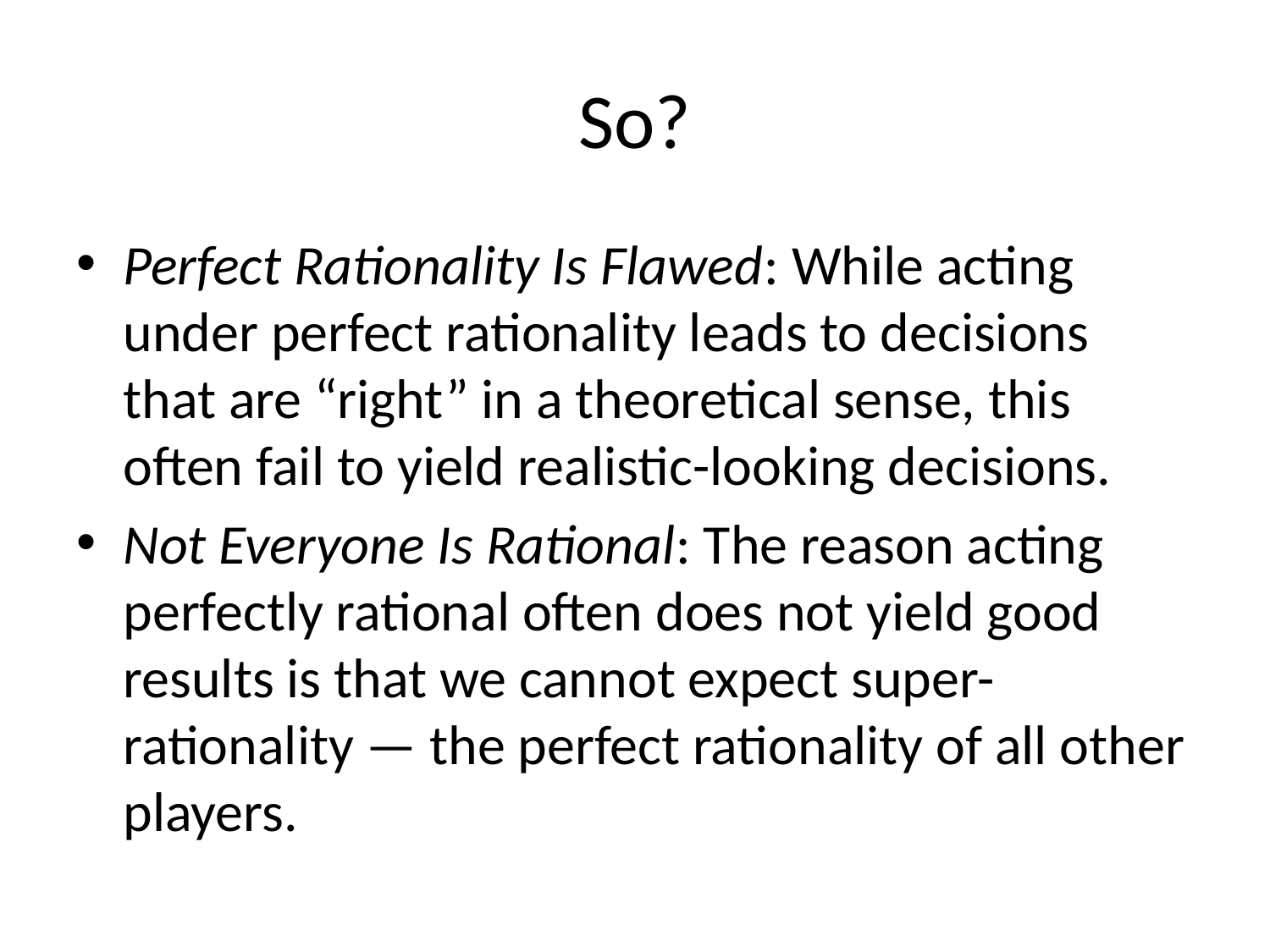

# So?
Perfect Rationality Is Flawed: While acting under perfect rationality leads to decisions that are “right” in a theoretical sense, this often fail to yield realistic-looking decisions.
Not Everyone Is Rational: The reason acting perfectly rational often does not yield good results is that we cannot expect super-rationality — the perfect rationality of all other players.